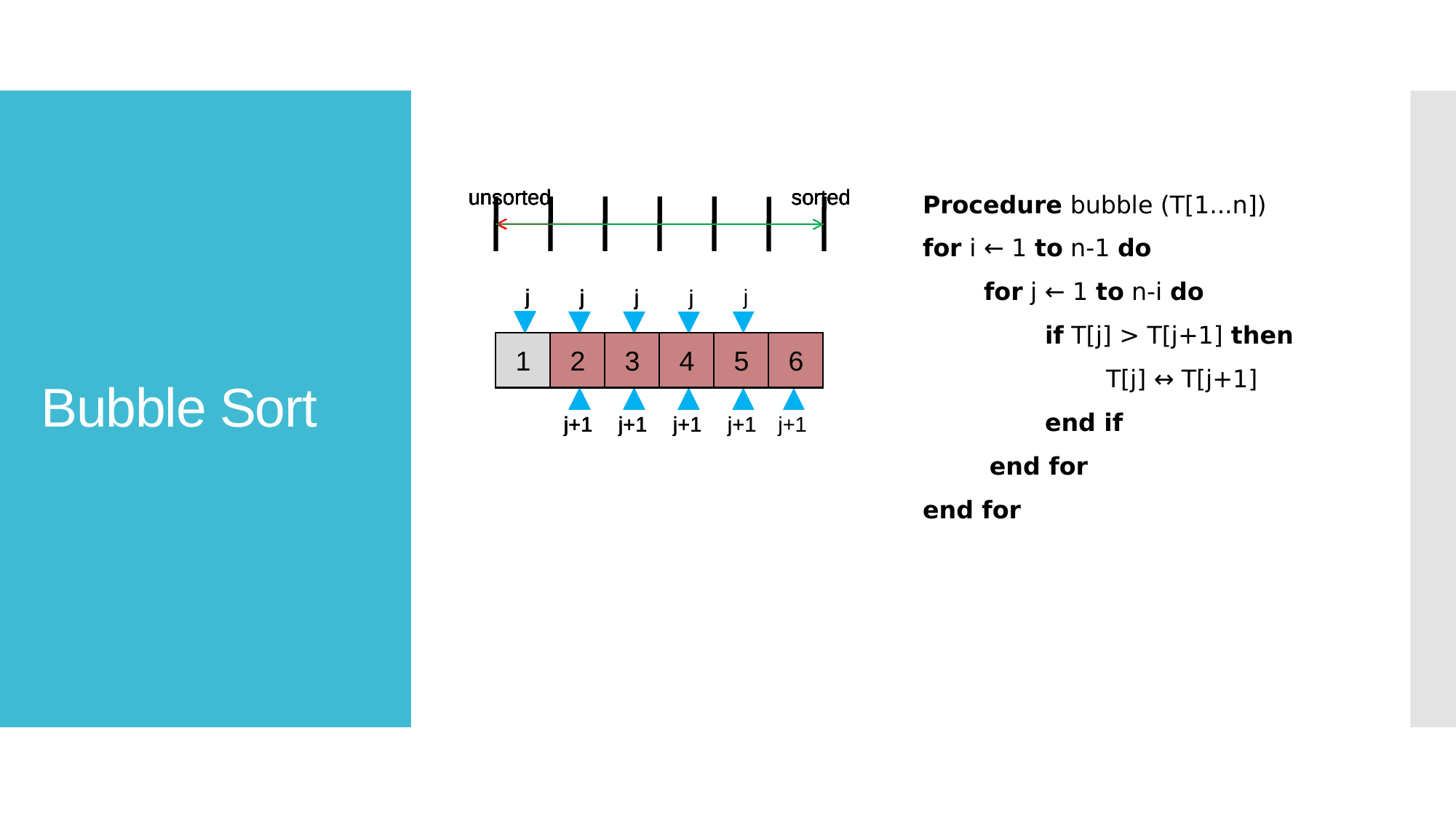

# Bubble Sort
Procedure bubble (T[1...n])
for i ← 1 to n-1 do
        for j ← 1 to n-i do
                if T[j] > T[j+1] then
                        T[j] ↔ T[j+1]
                end if
        end for
end for
unsorted
sorted
unsorted
sorted
unsorted
sorted
unsorted
sorted
unsorted
sorted
unsorted
sorted
j

j

j

j

j

j

j

j

j

j

j

j

j

j

j

1
1
1
2
2
2
3
3
3
4
4
4
5
5
5
6
6
6
6
2
2
1
1
2
6
1
1
2
2
1
6
5
5
3
3
5
6
3
3
5
4
4
3
6
4
4
5
5
4
6
6
6

j+1

j+1

j+1

j+1

j+1

j+1

j+1

j+1

j+1

j+1

j+1

j+1

j+1

j+1

j+1